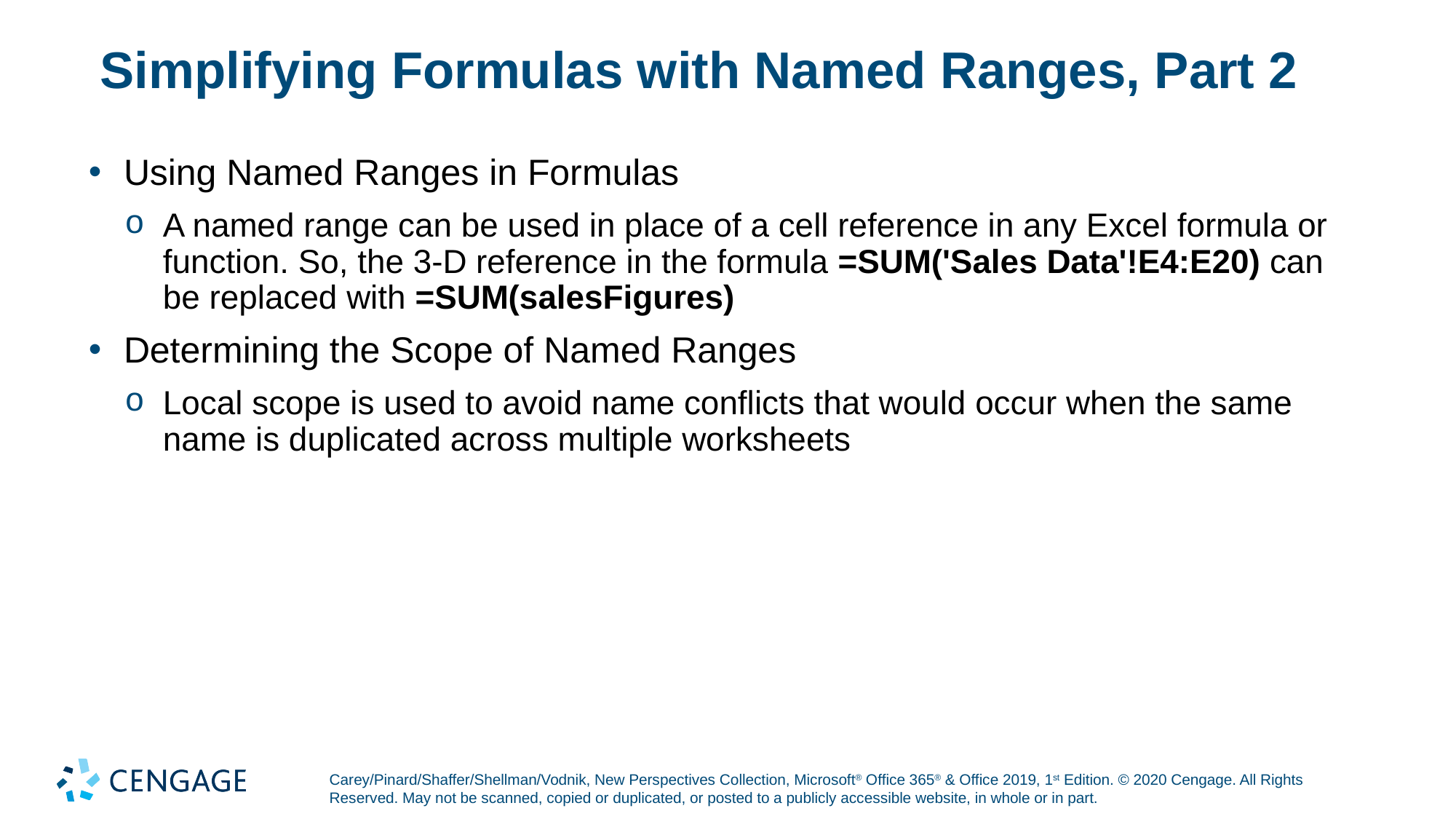

# Simplifying Formulas with Named Ranges, Part 2
Using Named Ranges in Formulas
A named range can be used in place of a cell reference in any Excel formula or function. So, the 3-D reference in the formula =SUM('Sales Data'!E4:E20) can be replaced with =SUM(salesFigures)
Determining the Scope of Named Ranges
Local scope is used to avoid name conflicts that would occur when the same name is duplicated across multiple worksheets